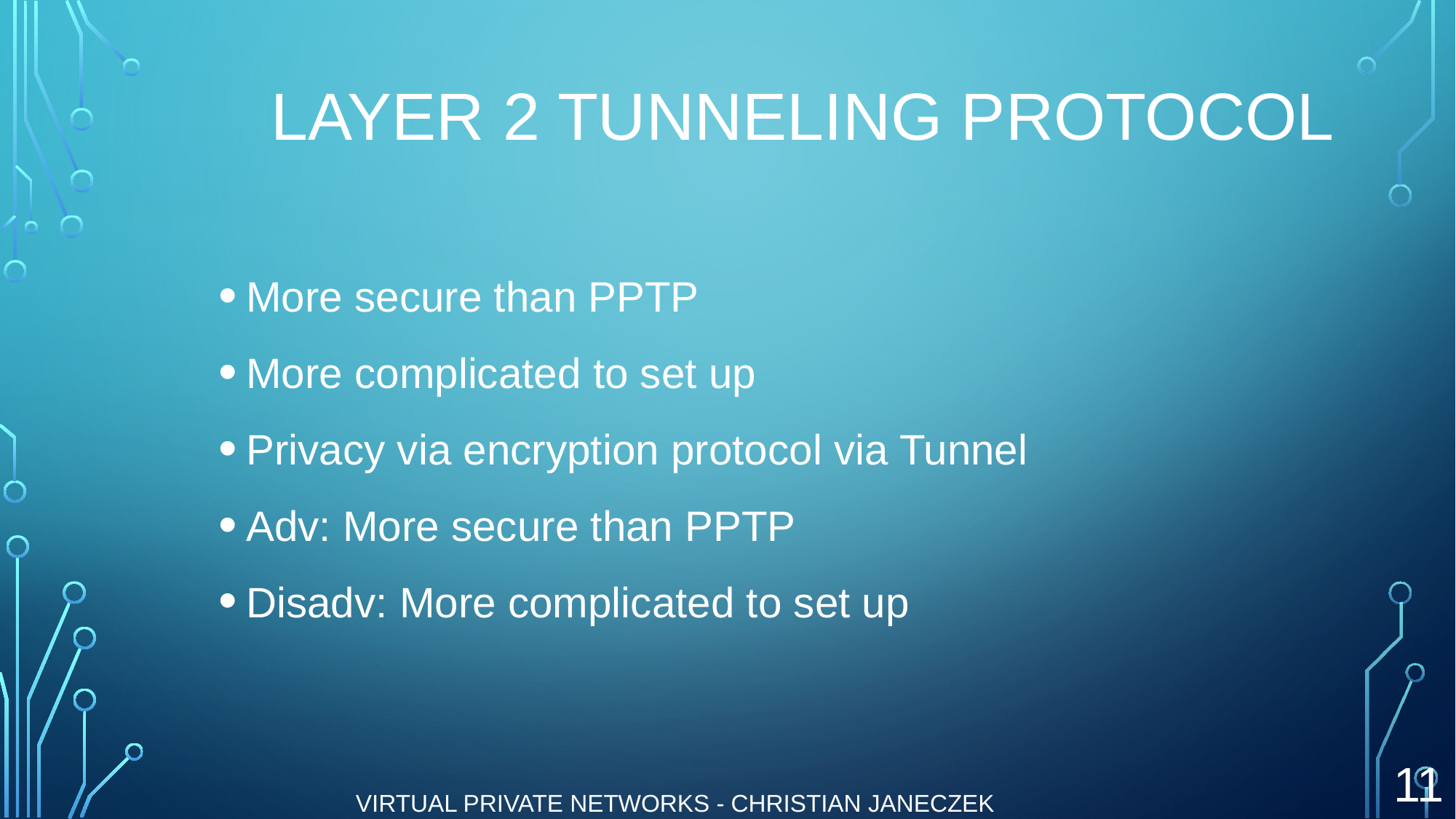

# Layer 2 Tunneling Protocol
More secure than PPTP
More complicated to set up
Privacy via encryption protocol via Tunnel
Adv: More secure than PPTP
Disadv: More complicated to set up

11
VIRTUAL PRIVATE NETWORKS - Christian Janeczek